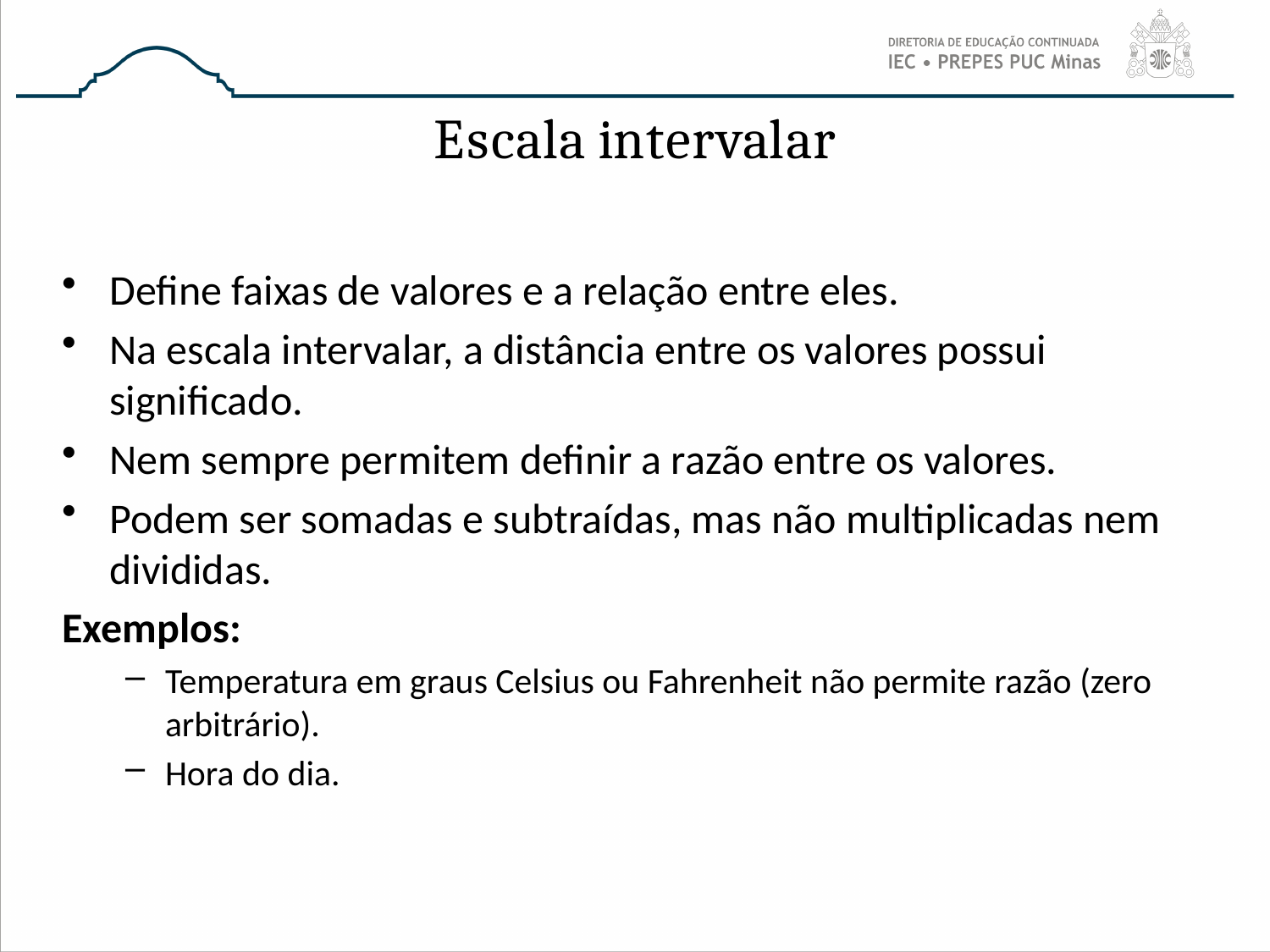

# Escala intervalar
Define faixas de valores e a relação entre eles.
Na escala intervalar, a distância entre os valores possui significado.
Nem sempre permitem definir a razão entre os valores.
Podem ser somadas e subtraídas, mas não multiplicadas nem divididas.
Exemplos:
Temperatura em graus Celsius ou Fahrenheit não permite razão (zero arbitrário).
Hora do dia.